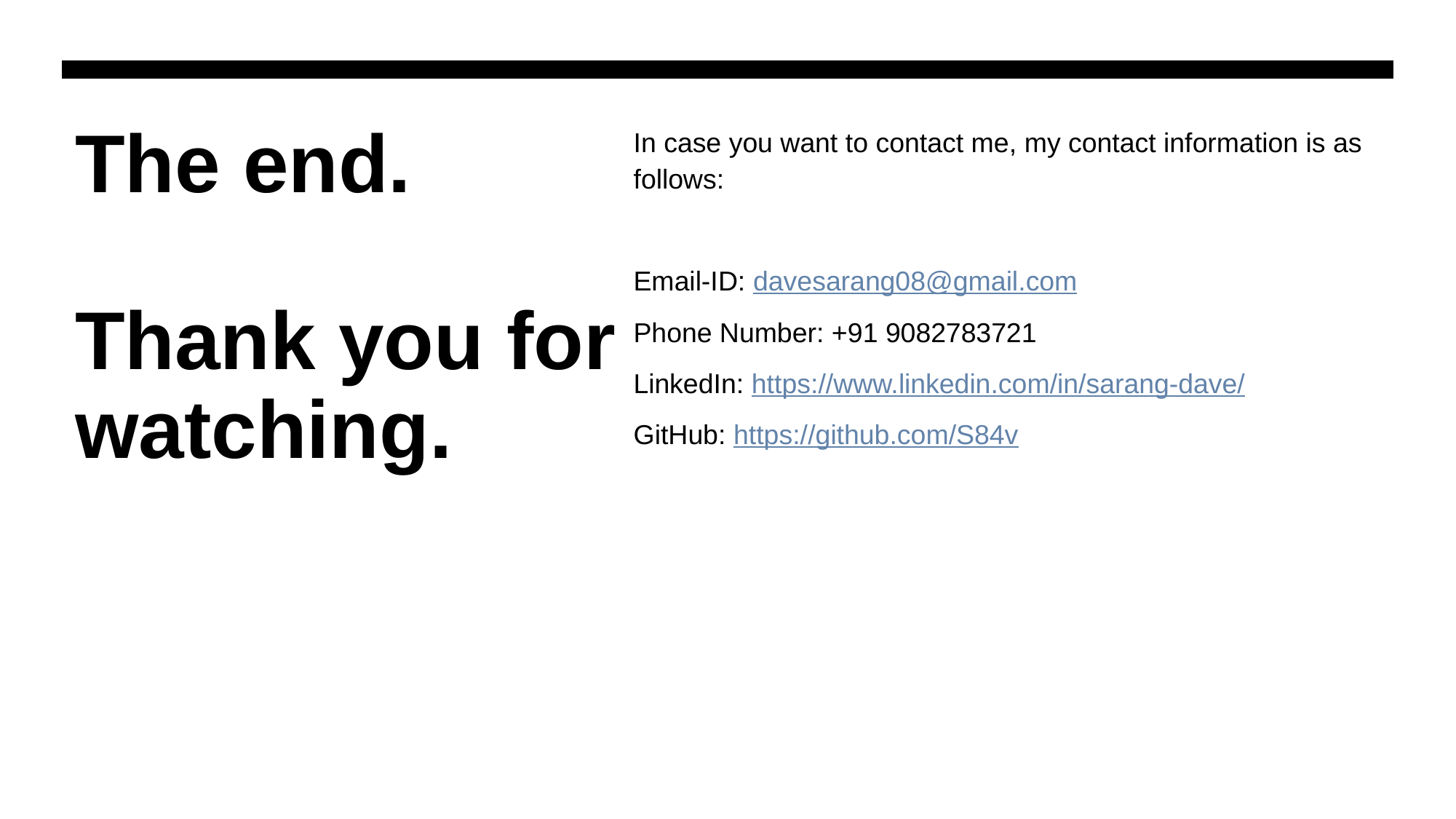

# The end. Thank you for watching.
In case you want to contact me, my contact information is as follows:

Email-ID: davesarang08@gmail.com
Phone Number: +91 9082783721
LinkedIn: https://www.linkedin.com/in/sarang-dave/
GitHub: https://github.com/S84v